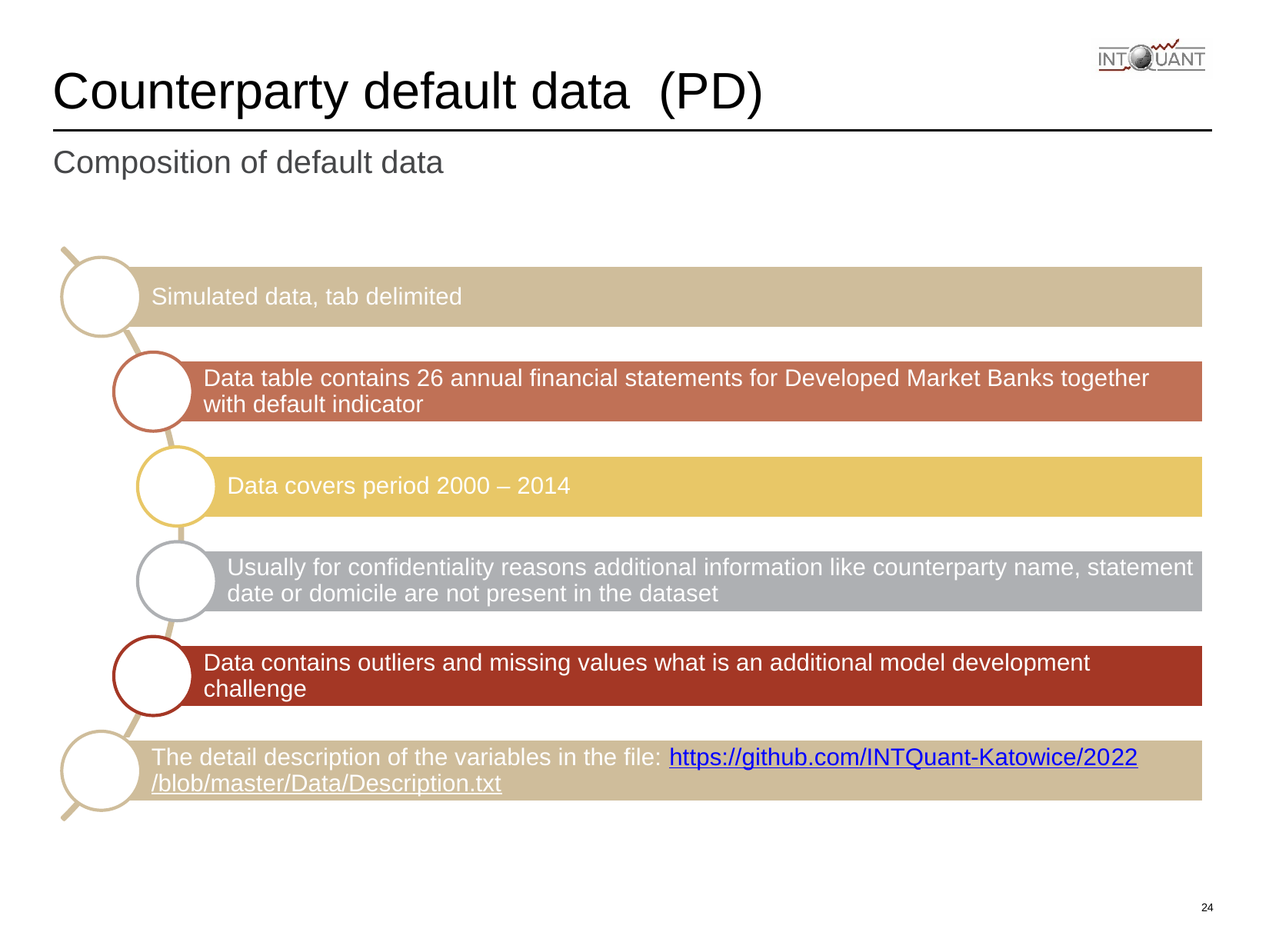

# Counterparty default data  (PD)
Composition of default data
Simulated data, tab delimited
Data table contains 26 annual financial statements for Developed Market Banks together with default indicator
Data covers period 2000 – 2014
Usually for confidentiality reasons additional information like counterparty name, statement date or domicile are not present in the dataset
Data contains outliers and missing values what is an additional model development challenge
The detail description of the variables in the file: https://github.com/INTQuant-Katowice/2022/blob/master/Data/Description.txt